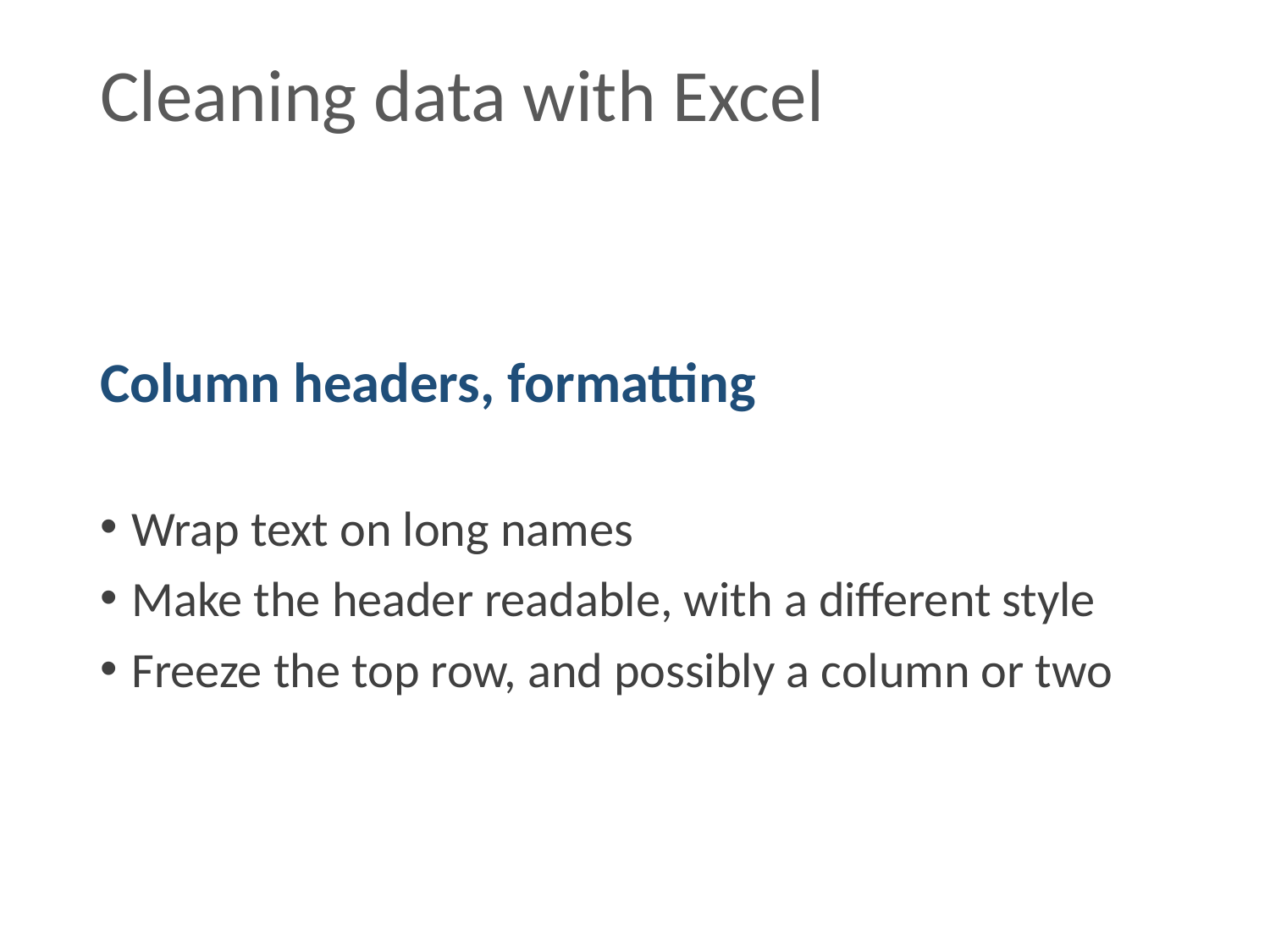

# Cleaning data with Excel
Column headers, formatting

Wrap text on long names
Make the header readable, with a different style
Freeze the top row, and possibly a column or two